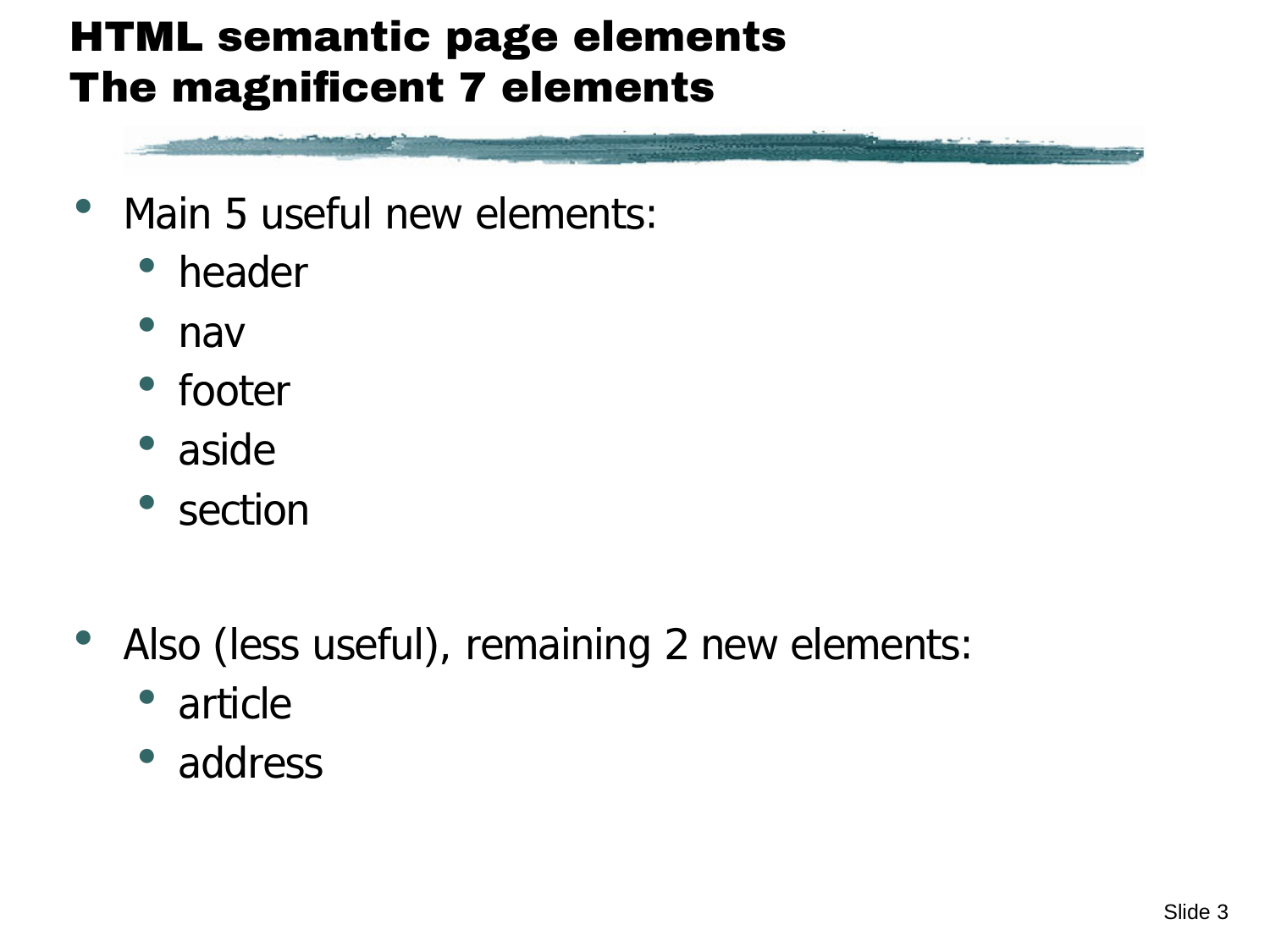

# HTML semantic page elements The magnificent 7 elements
Main 5 useful new elements:
header
nav
footer
aside
section

Also (less useful), remaining 2 new elements:
article
address
Slide 3